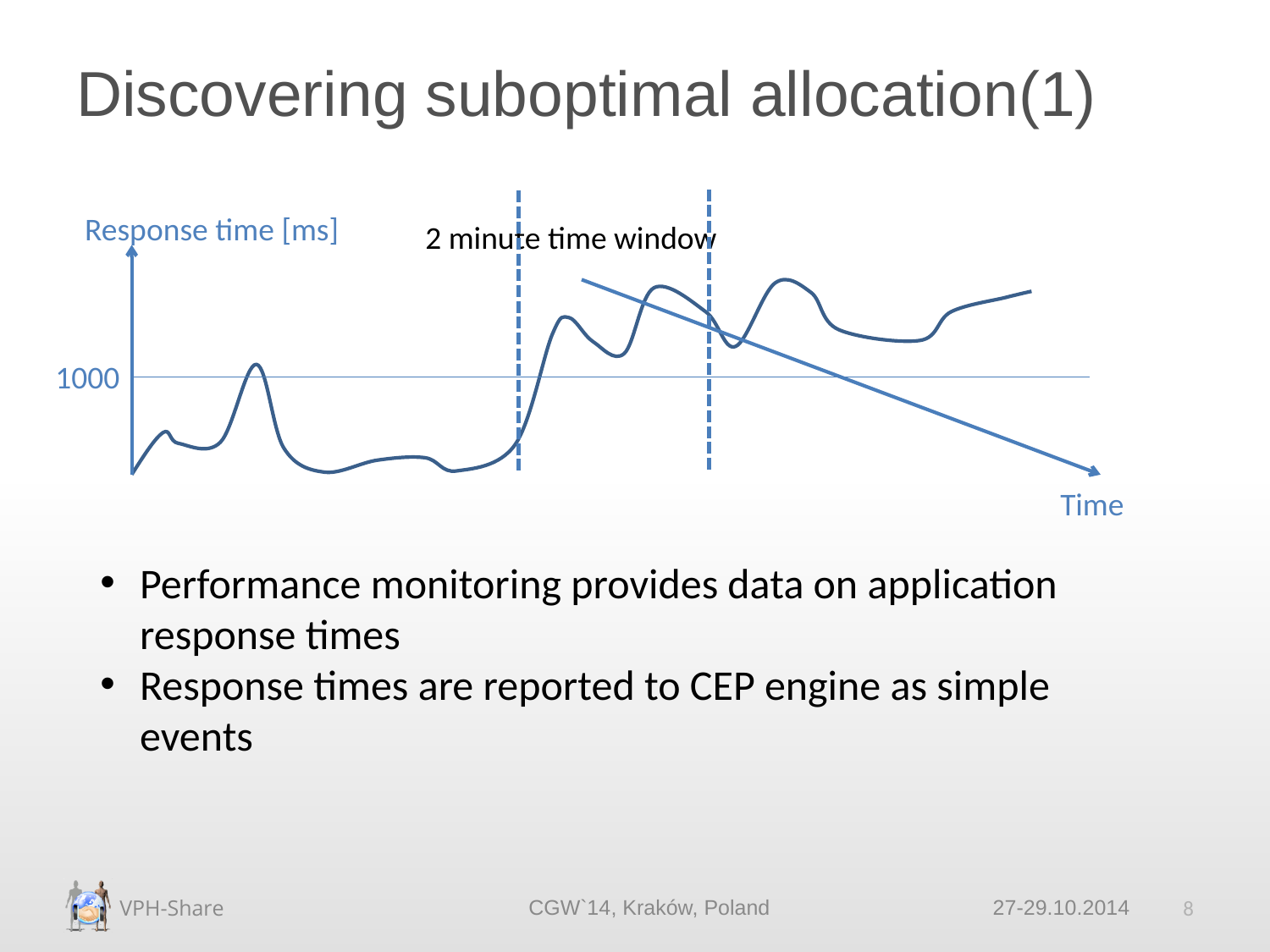

# Discovering suboptimal allocation(1)
Response time [ms]

1000
Time
2 minute time window
Performance monitoring provides data on application response times
Response times are reported to CEP engine as simple events

8